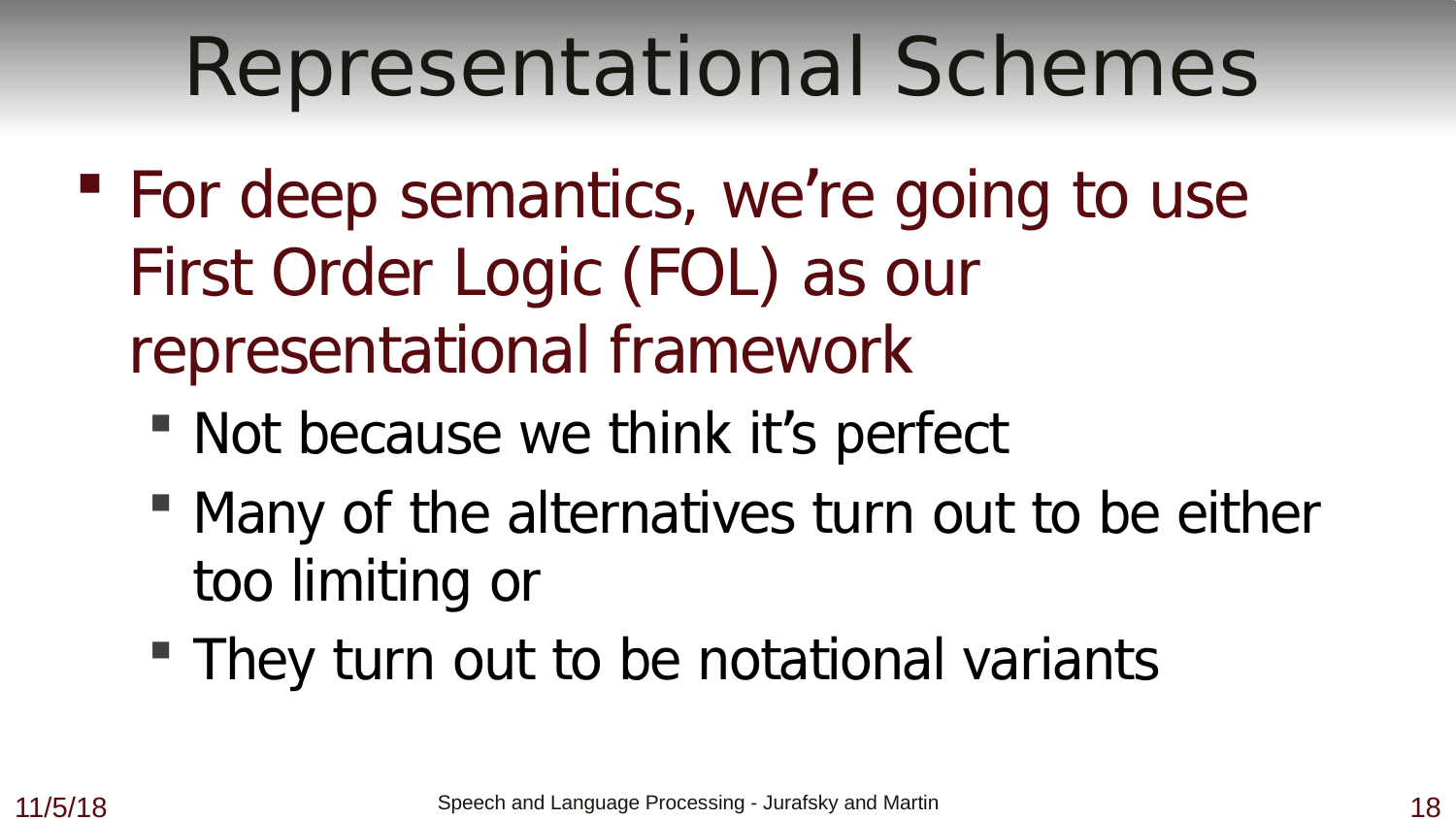

# Representational Schemes
For deep semantics, we’re going to use First Order Logic (FOL) as our representational framework
Not because we think it’s perfect
Many of the alternatives turn out to be either too limiting or
They turn out to be notational variants
11/5/18
                                         Speech and Language Processing - Jurafsky and Martin
18